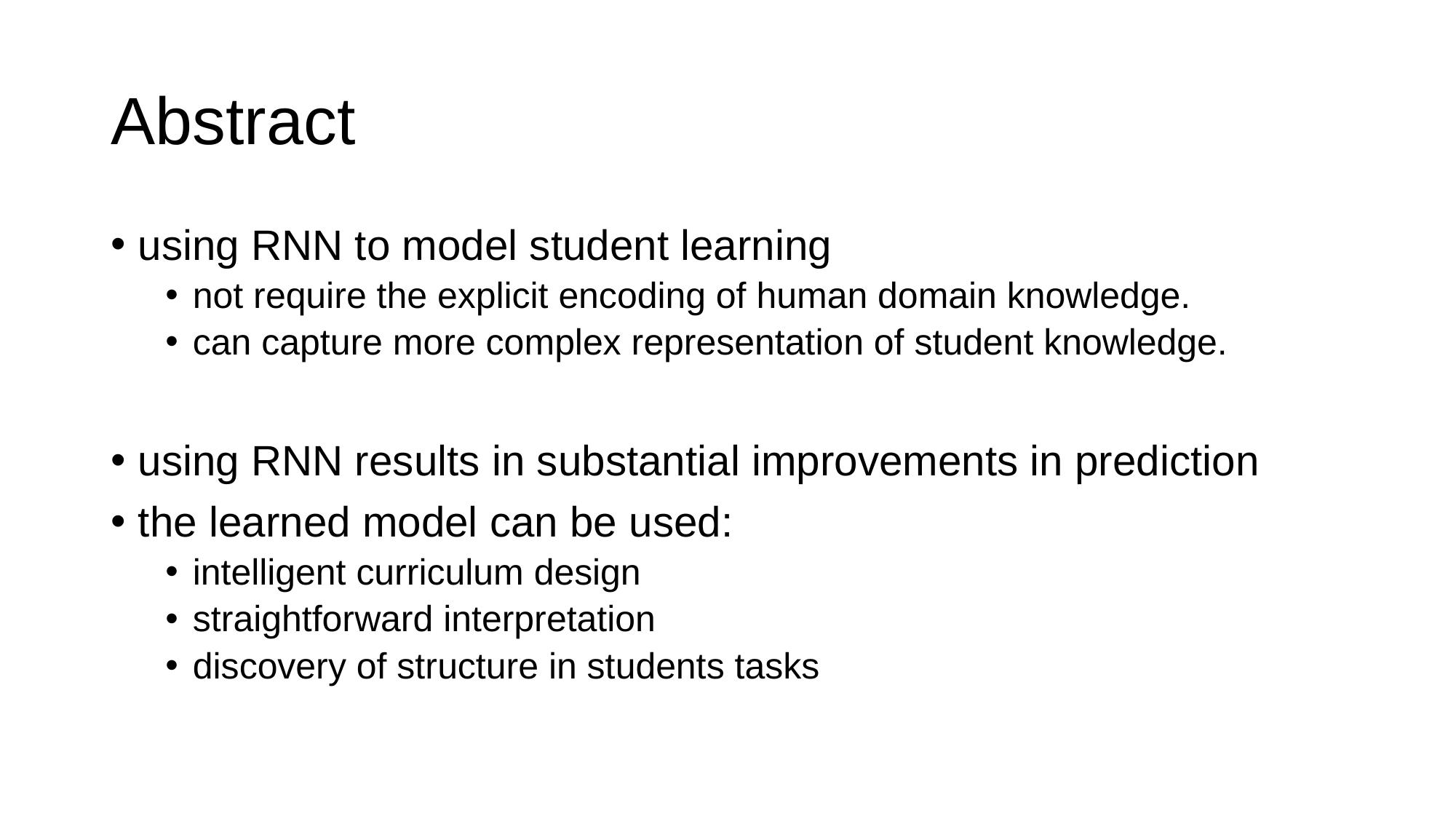

# Abstract
using RNN to model student learning
not require the explicit encoding of human domain knowledge.
can capture more complex representation of student knowledge.

using RNN results in substantial improvements in prediction
the learned model can be used:
intelligent curriculum design
straightforward interpretation
discovery of structure in students tasks